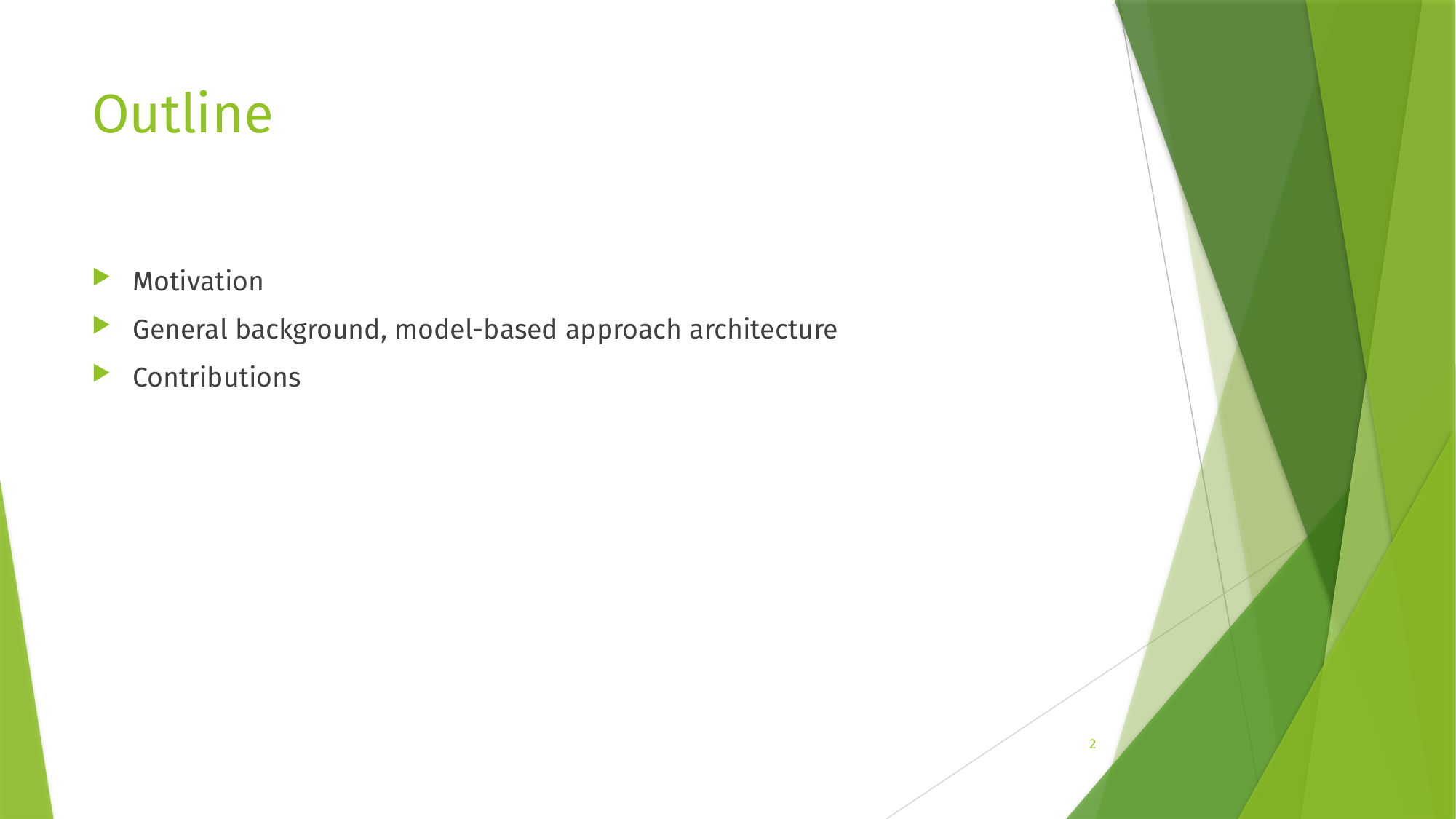

# Outline
Motivation
General background, model-based approach architecture
Contributions
2